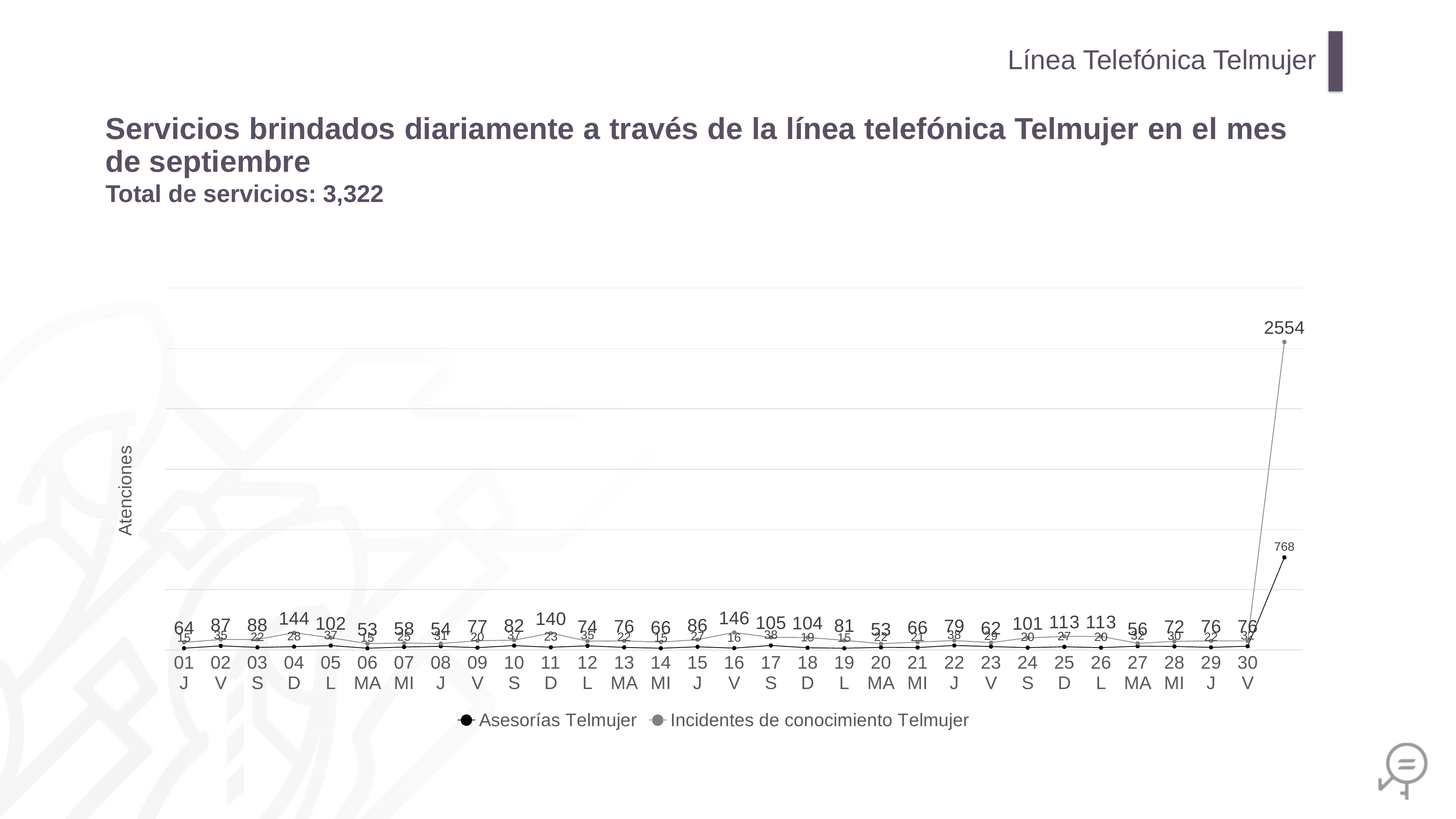

Línea Telefónica Telmujer
Servicios brindados diariamente a través de la línea telefónica Telmujer en el mes de septiembre
Total de servicios: 3,322

### Chart

| Category | Asesorías Telmujer | Incidentes de conocimiento Telmujer |
|---|---|---|
| 01
J | 15.0 | 64.0 |
| 02
V | 35.0 | 87.0 |
| 03
S | 22.0 | 88.0 |
| 04
D | 28.0 | 144.0 |
| 05
L | 37.0 | 102.0 |
| 06
MA | 15.0 | 53.0 |
| 07
MI | 25.0 | 58.0 |
| 08
J | 31.0 | 54.0 |
| 09
V | 20.0 | 77.0 |
| 10
S | 37.0 | 82.0 |
| 11
D | 23.0 | 140.0 |
| 12
L | 35.0 | 74.0 |
| 13
MA | 22.0 | 76.0 |
| 14
MI | 15.0 | 66.0 |
| 15
J | 27.0 | 86.0 |
| 16
V | 16.0 | 146.0 |
| 17
S | 38.0 | 105.0 |
| 18
D | 19.0 | 104.0 |
| 19
L | 15.0 | 81.0 |
| 20
MA | 22.0 | 53.0 |
| 21
MI | 21.0 | 66.0 |
| 22
J | 38.0 | 79.0 |
| 23
V | 29.0 | 62.0 |
| 24
S | 20.0 | 101.0 |
| 25
D | 27.0 | 113.0 |
| 26
L | 20.0 | 113.0 |
| 27
MA | 32.0 | 56.0 |
| 28
MI | 30.0 | 72.0 |
| 29
J | 22.0 | 76.0 |
| 30
V | 32.0 | 76.0 |